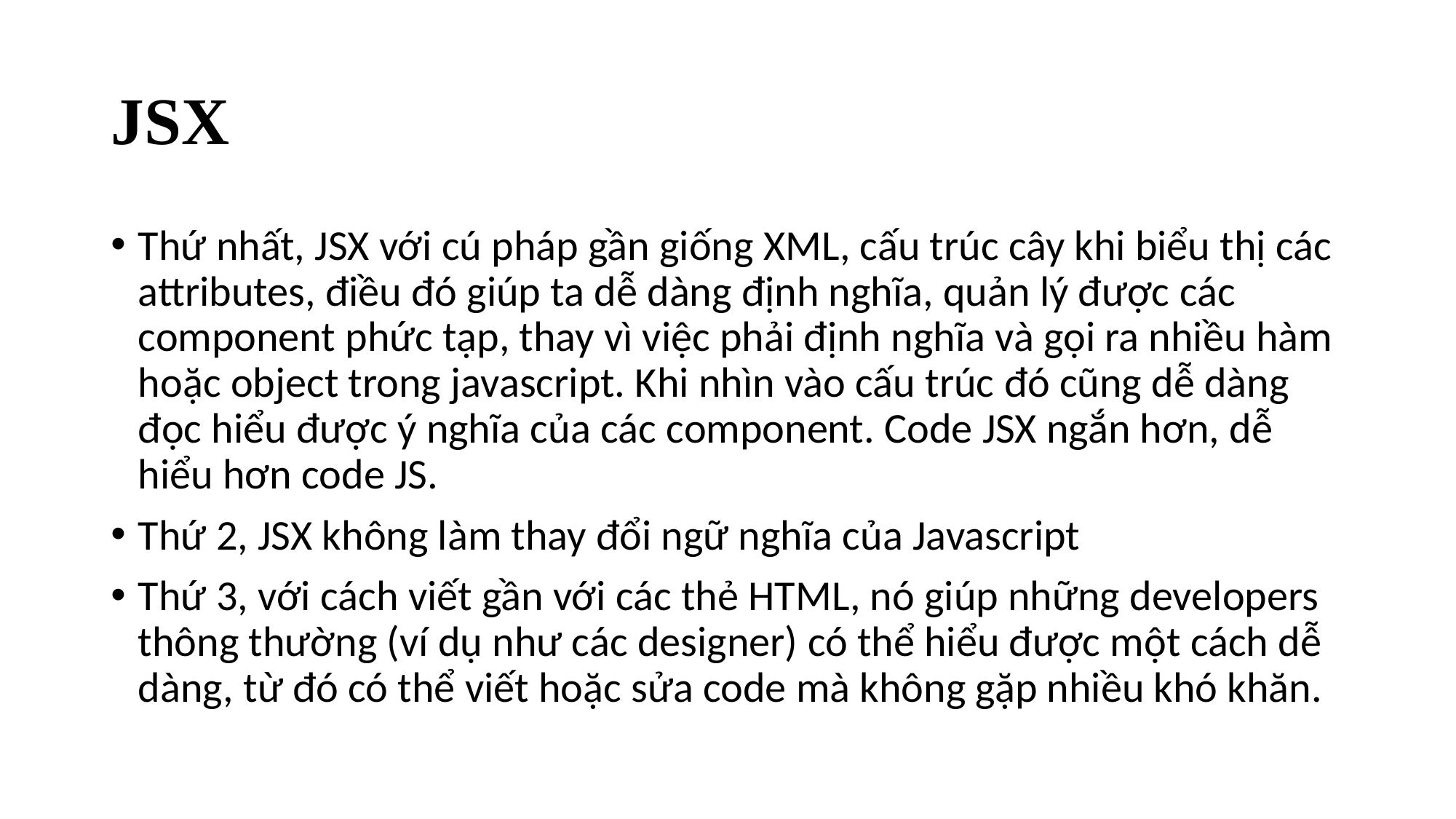

# JSX
Thứ nhất, JSX với cú pháp gần giống XML, cấu trúc cây khi biểu thị các attributes, điều đó giúp ta dễ dàng định nghĩa, quản lý được các component phức tạp, thay vì việc phải định nghĩa và gọi ra nhiều hàm hoặc object trong javascript. Khi nhìn vào cấu trúc đó cũng dễ dàng đọc hiểu được ý nghĩa của các component. Code JSX ngắn hơn, dễ hiểu hơn code JS.
Thứ 2, JSX không làm thay đổi ngữ nghĩa của Javascript
Thứ 3, với cách viết gần với các thẻ HTML, nó giúp những developers thông thường (ví dụ như các designer) có thể hiểu được một cách dễ dàng, từ đó có thể viết hoặc sửa code mà không gặp nhiều khó khăn.